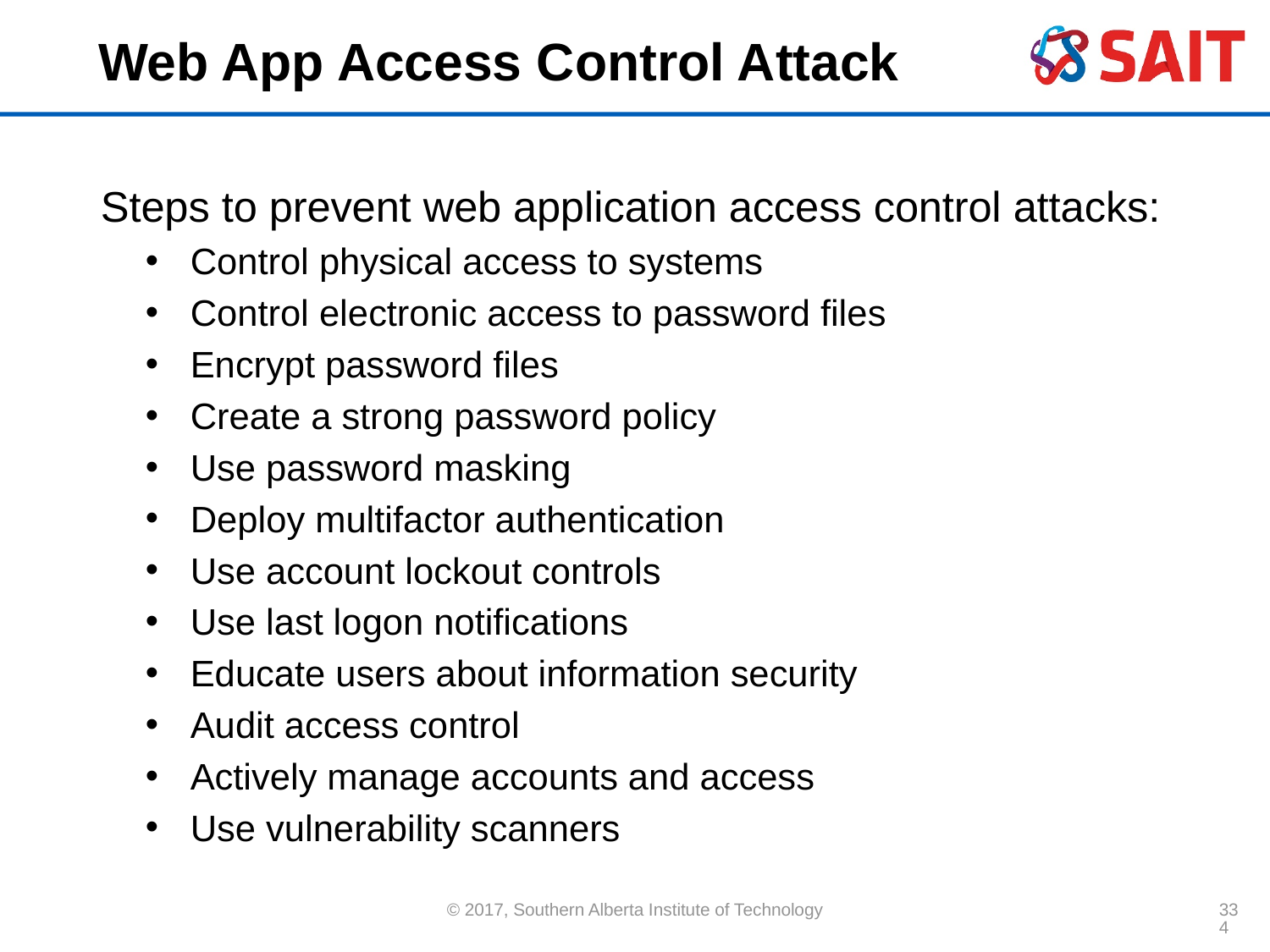

# Web App Access Control Attack
Steps to prevent web application access control attacks:
Control physical access to systems
Control electronic access to password files
Encrypt password files
Create a strong password policy
Use password masking
Deploy multifactor authentication
Use account lockout controls
Use last logon notifications
Educate users about information security
Audit access control
Actively manage accounts and access
Use vulnerability scanners